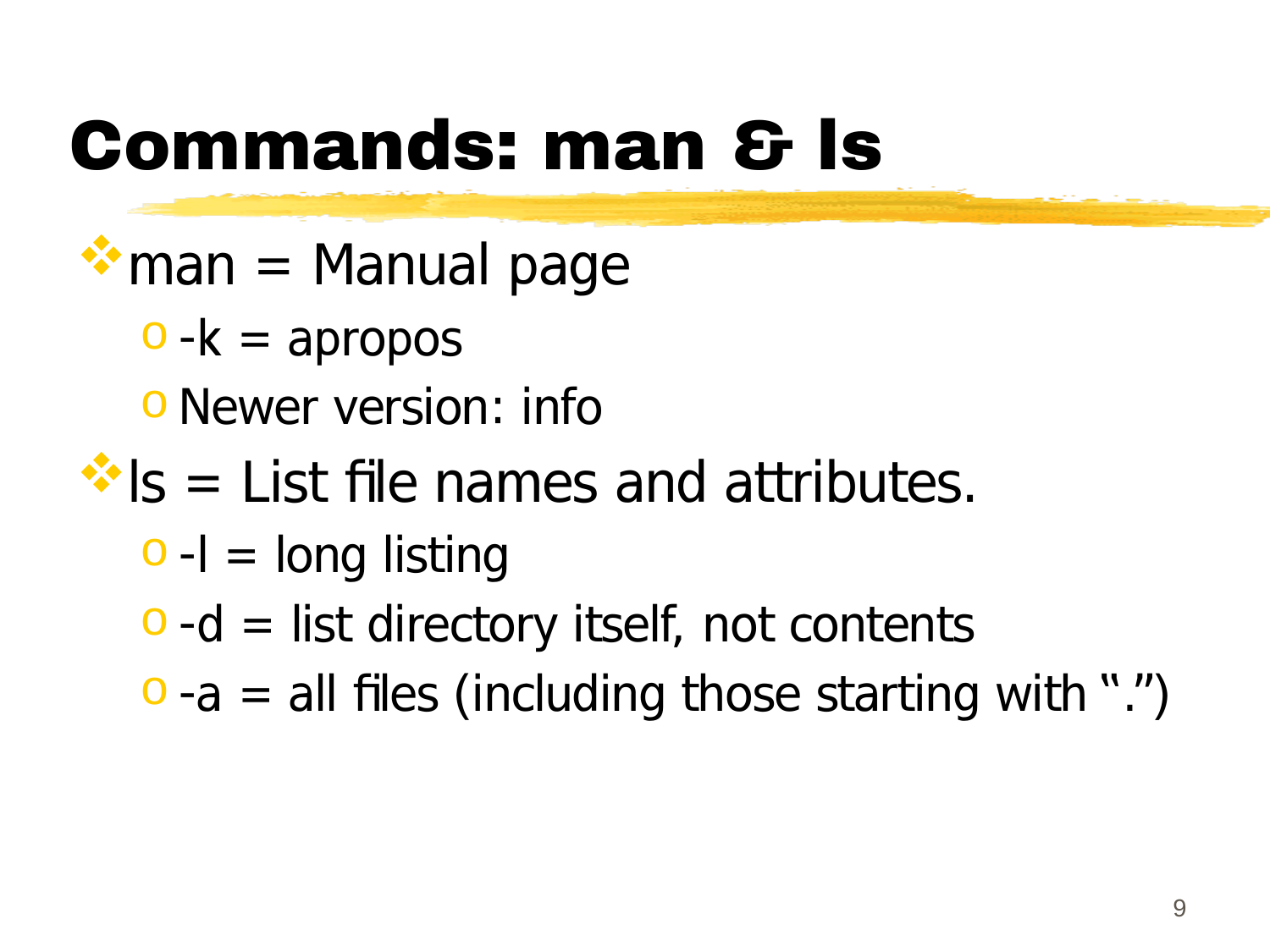

# Commands: man & ls
man = Manual page
-k = apropos
Newer version: info
ls = List file names and attributes.
-l = long listing
-d = list directory itself, not contents
-a = all files (including those starting with “.”)
9